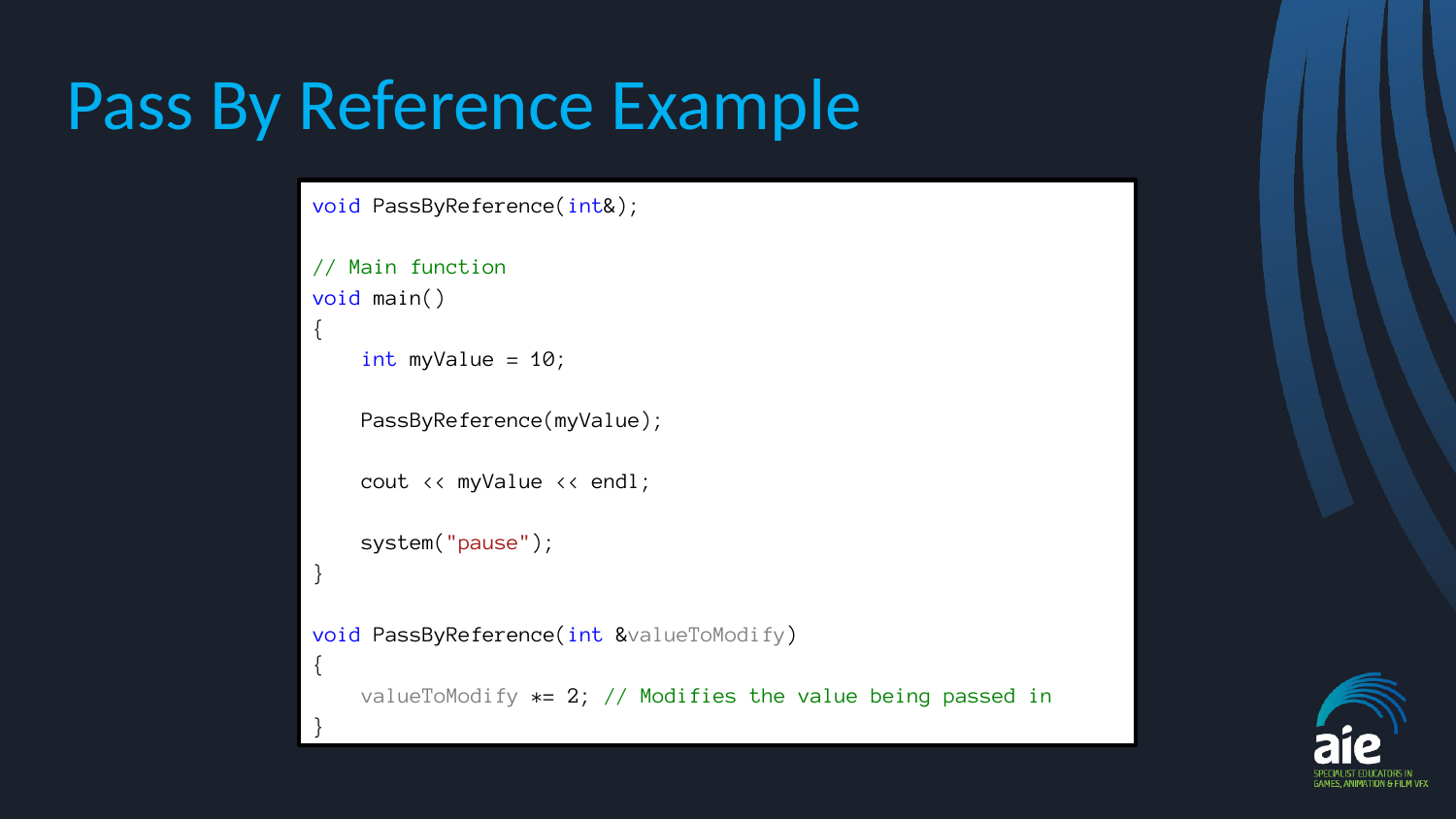

# Pass By Reference Example
void PassByReference(int&);

// Main function
void main()
{
    int myValue = 10;

    PassByReference(myValue);

    cout << myValue << endl;

    system("pause");
}

void PassByReference(int &valueToModify)
{
    valueToModify *= 2; // Modifies the value being passed in
}